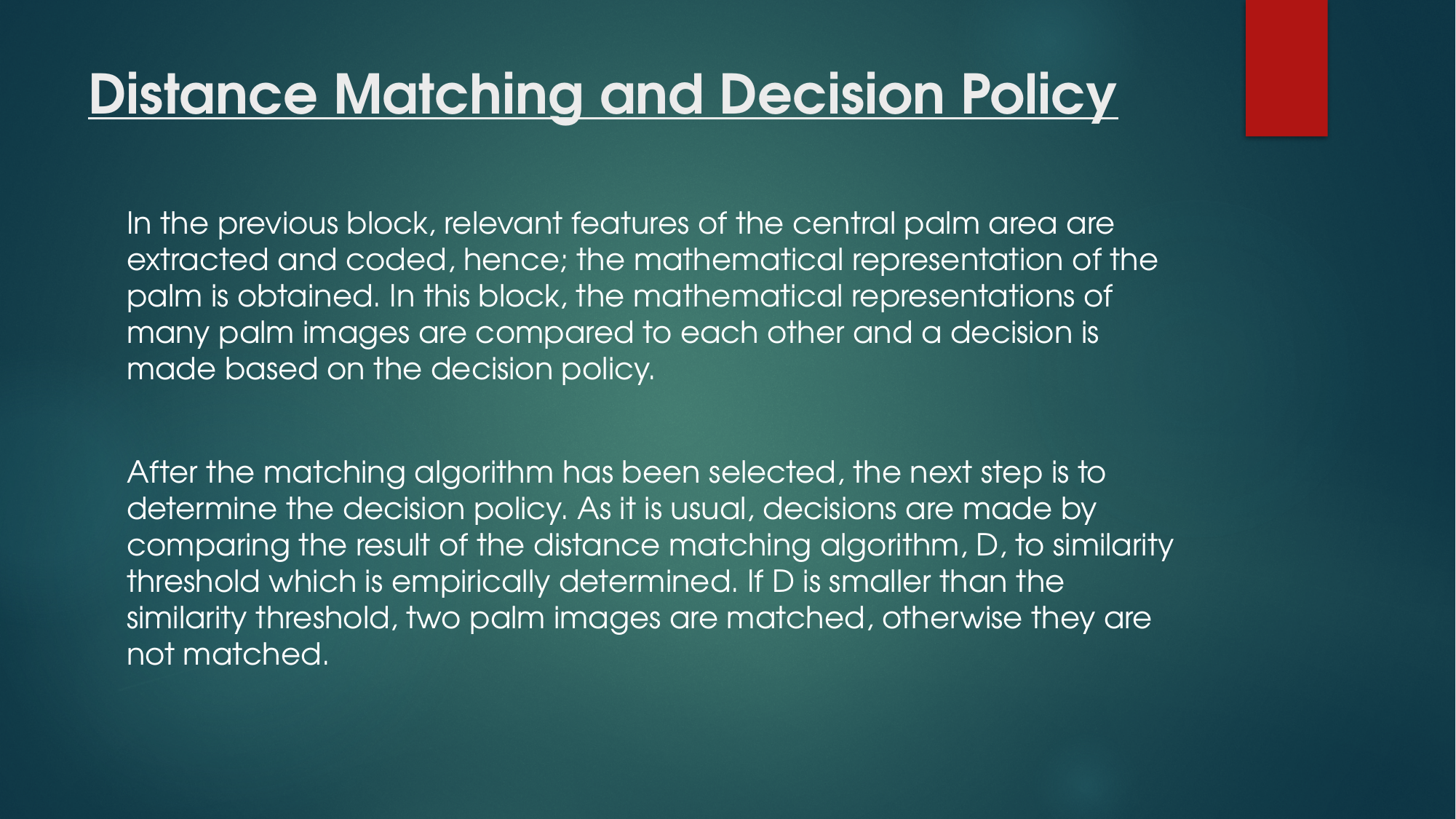

# Distance Matching and Decision Policy
In the previous block, relevant features of the central palm area are extracted and coded, hence; the mathematical representation of the palm is obtained. In this block, the mathematical representations of many palm images are compared to each other and a decision is made based on the decision policy.

After the matching algorithm has been selected, the next step is to determine the decision policy. As it is usual, decisions are made by comparing the result of the distance matching algorithm, D, to similarity threshold which is empirically determined. If D is smaller than the similarity threshold, two palm images are matched, otherwise they are not matched.